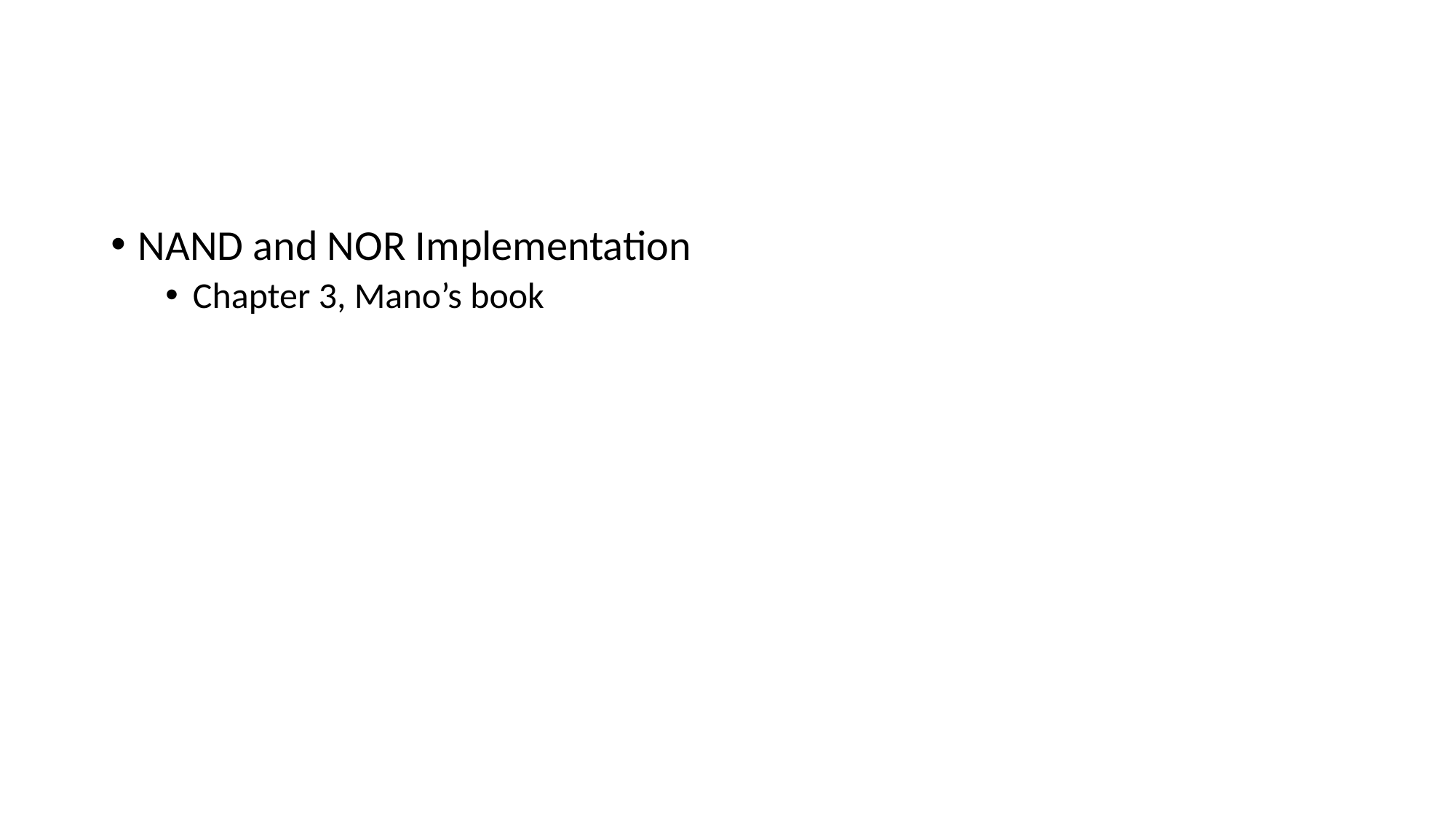

#
NAND and NOR Implementation
Chapter 3, Mano’s book